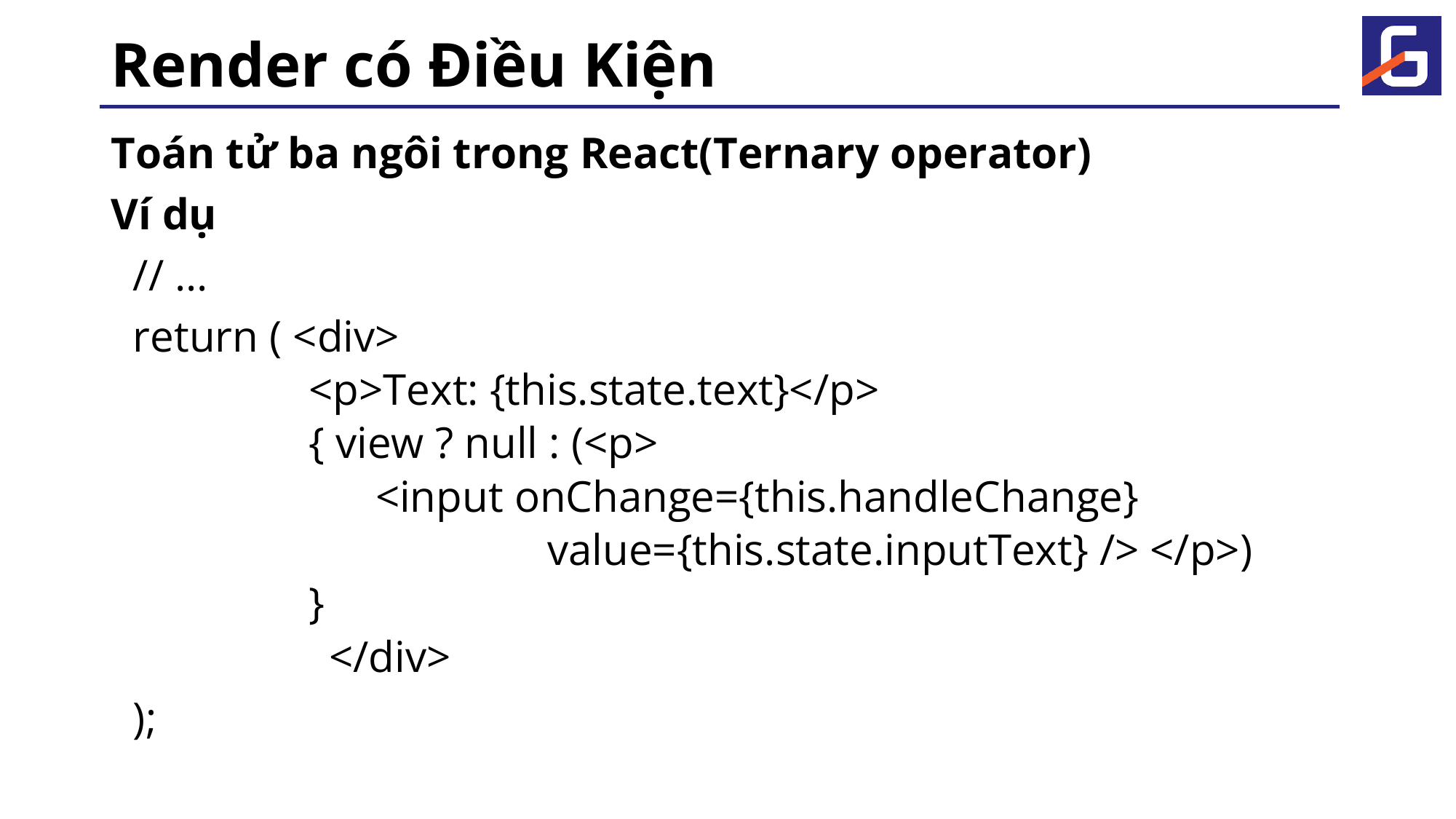

# Render có Điều Kiện
Toán tử ba ngôi trong React(Ternary operator)
Ví dụ
  // ...
  return ( <div>
        <p>Text: {this.state.text}</p>
        { view ? null : (<p>
              <input onChange={this.handleChange}
                		value={this.state.inputText} /> </p>)
        }
      	</div>
  );